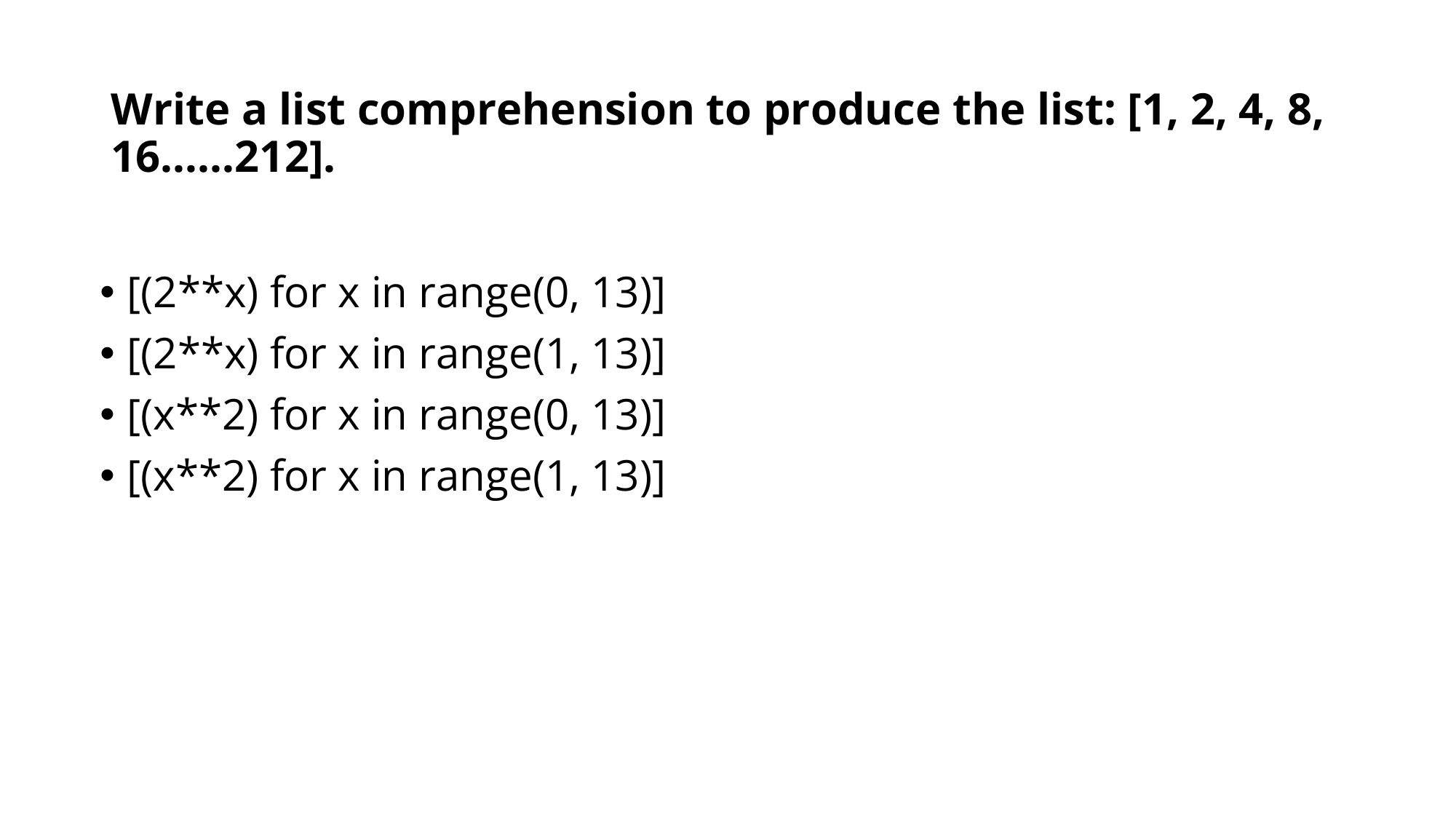

# Write a list comprehension to produce the list: [1, 2, 4, 8, 16……212].
[(2**x) for x in range(0, 13)]
[(2**x) for x in range(1, 13)]
[(x**2) for x in range(0, 13)]
[(x**2) for x in range(1, 13)]